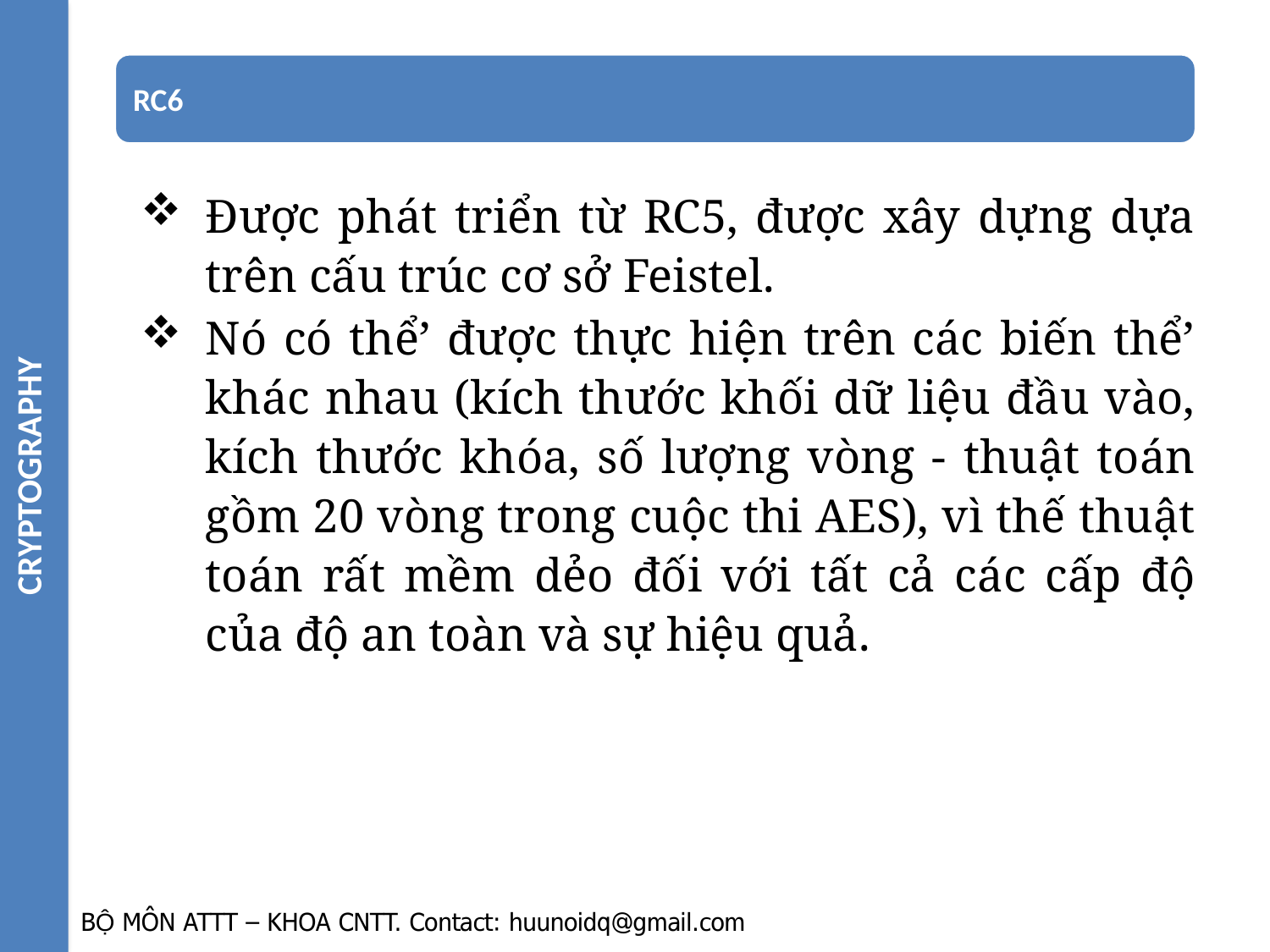

CRYPTOGRAPHY
RC6
Được phát triển từ RC5, được xây dựng dựa trên cấu trúc cơ sở Feistel.
Nó có thể’ được thực hiện trên các biến thể’ khác nhau (kích thước khối dữ liệu đầu vào, kích thước khóa, số lượng vòng - thuật toán gồm 20 vòng trong cuộc thi AES), vì thế thuật toán rất mềm dẻo đối với tất cả các cấp độ của độ an toàn và sự hiệu quả.
BỘ MÔN ATTT – KHOA CNTT. Contact: huunoidq@gmail.com